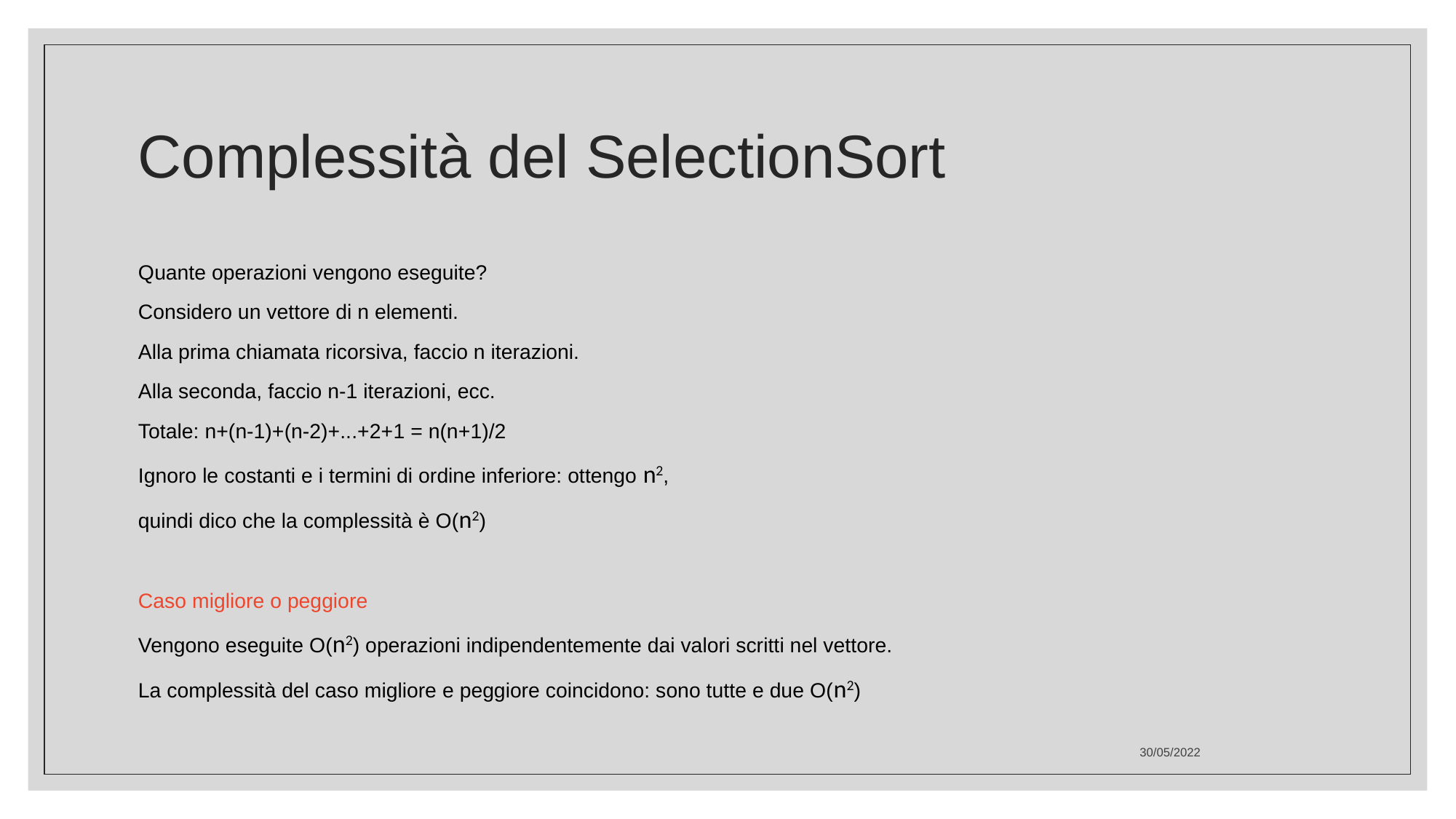

# Complessità del SelectionSort
Quante operazioni vengono eseguite?
Considero un vettore di n elementi.
Alla prima chiamata ricorsiva, faccio n iterazioni.
Alla seconda, faccio n-1 iterazioni, ecc.
Totale: n+(n-1)+(n-2)+...+2+1 = n(n+1)/2
Ignoro le costanti e i termini di ordine inferiore: ottengo n2,
quindi dico che la complessità è O(n2)

Caso migliore o peggiore
Vengono eseguite O(n2) operazioni indipendentemente dai valori scritti nel vettore.
La complessità del caso migliore e peggiore coincidono: sono tutte e due O(n2)
30/05/2022